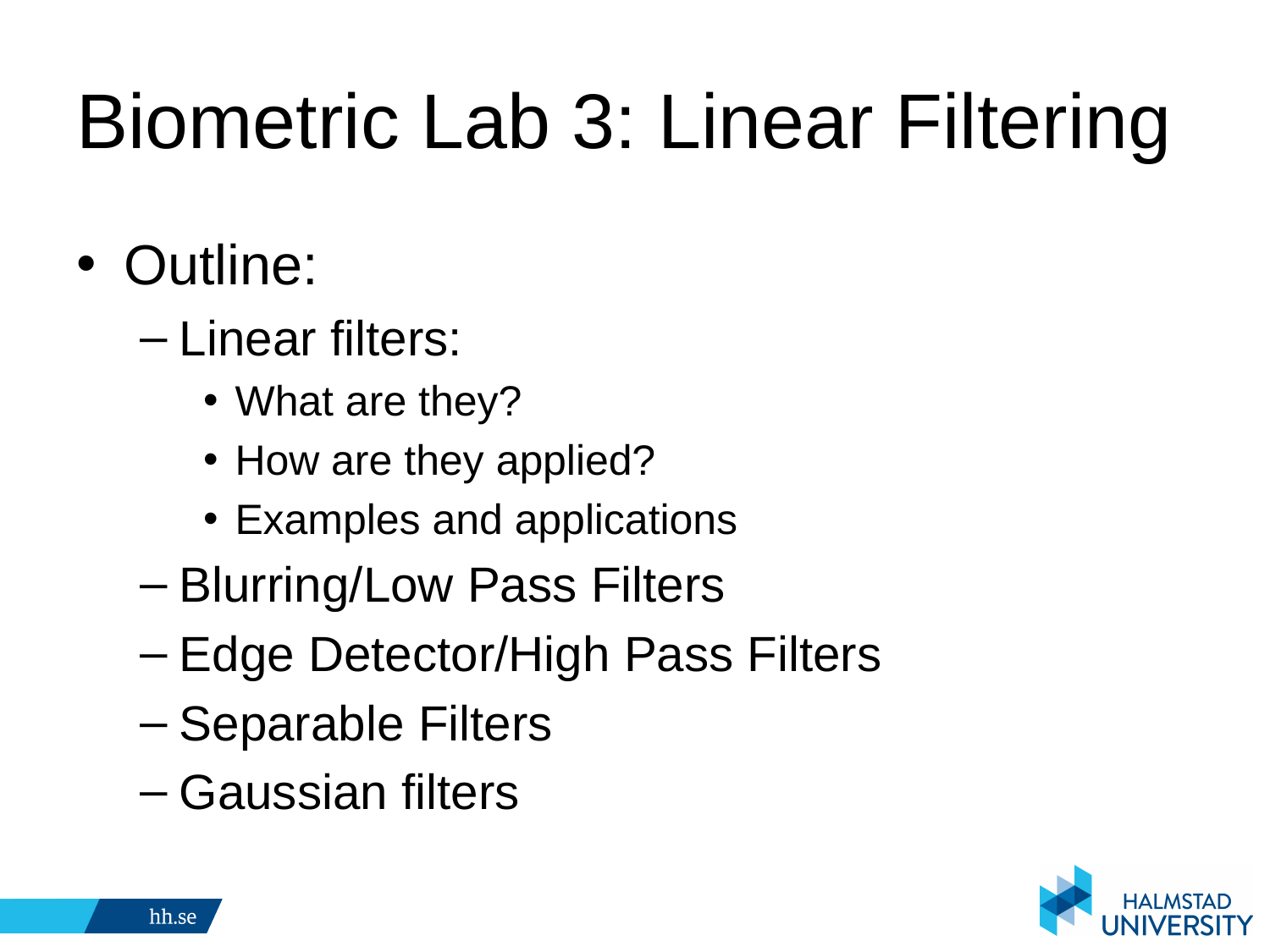

# Biometric Lab 3: Linear Filtering
Outline:
Linear filters:
What are they?
How are they applied?
Examples and applications
Blurring/Low Pass Filters
Edge Detector/High Pass Filters
Separable Filters
Gaussian filters